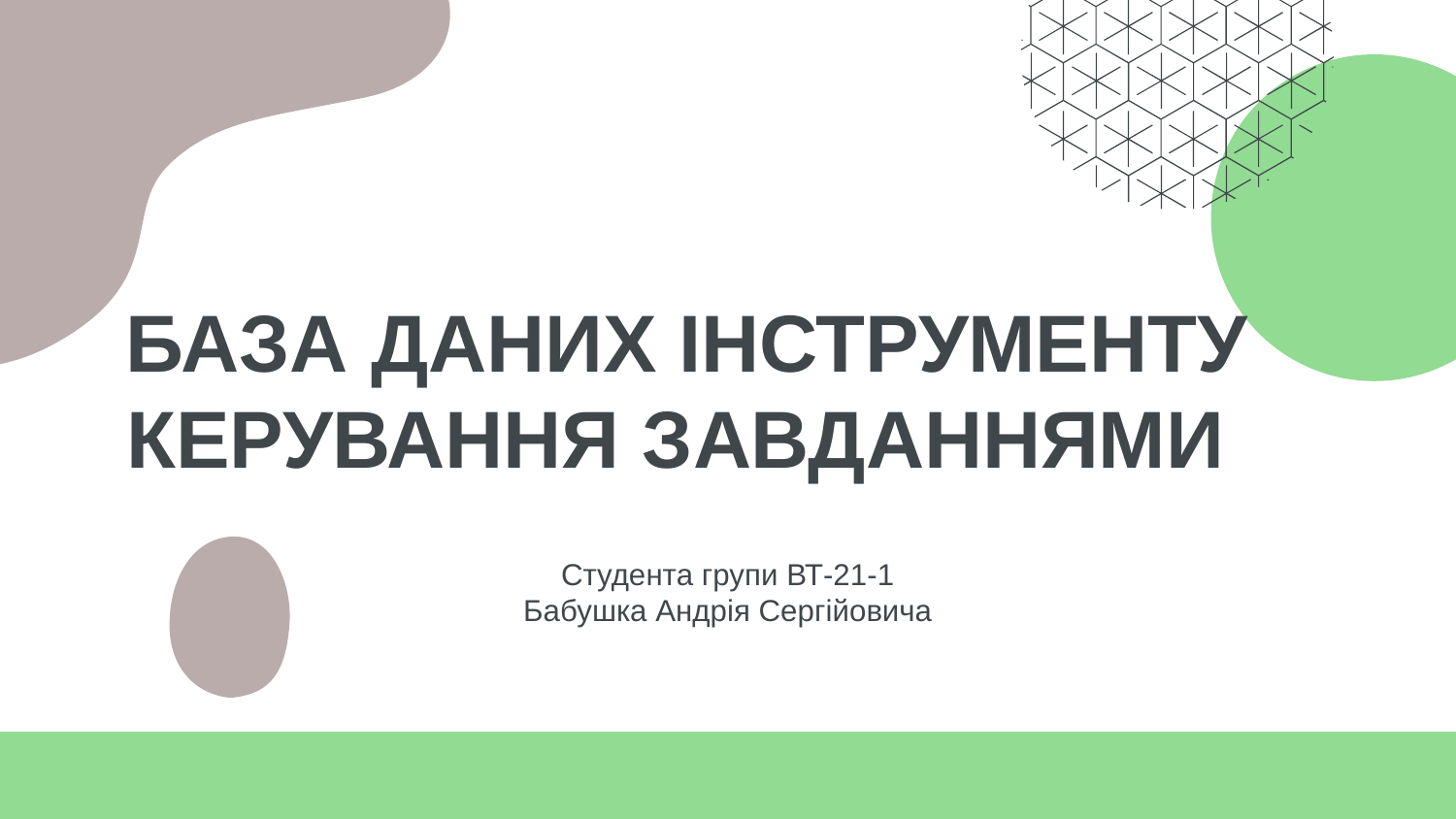

# БАЗА ДАНИХ ІНСТРУМЕНТУ КЕРУВАННЯ ЗАВДАННЯМИ
Студента групи ВТ-21-1
Бабушка Андрія Сергійовича